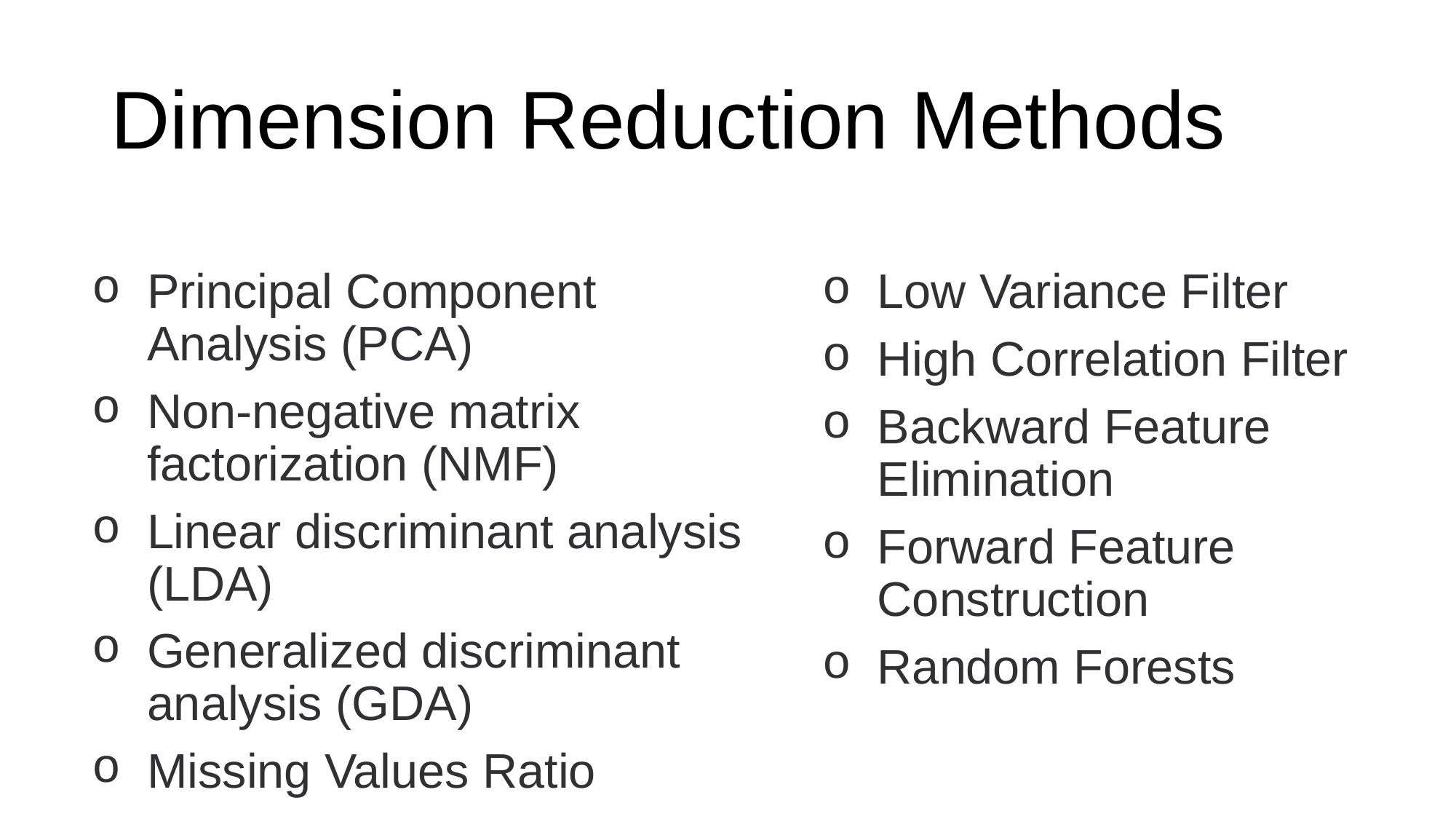

# Dimension Reduction Methods
Low Variance Filter
High Correlation Filter
Backward Feature Elimination
Forward Feature Construction
Random Forests
Principal Component Analysis (PCA)
Non-negative matrix factorization (NMF)
Linear discriminant analysis (LDA)
Generalized discriminant analysis (GDA)
Missing Values Ratio